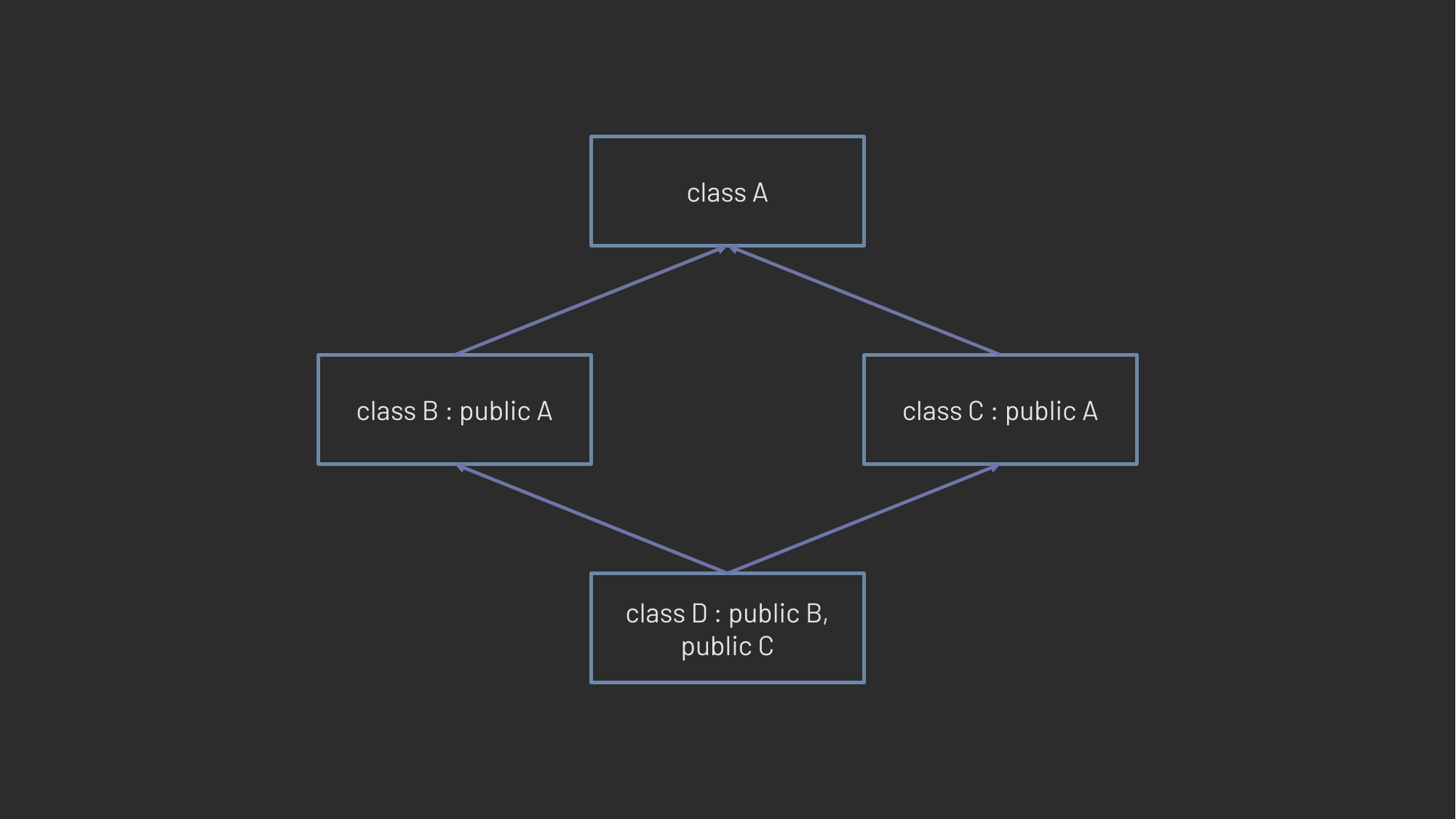

class A
class B : public A
class C : public A
class D : public B, public C